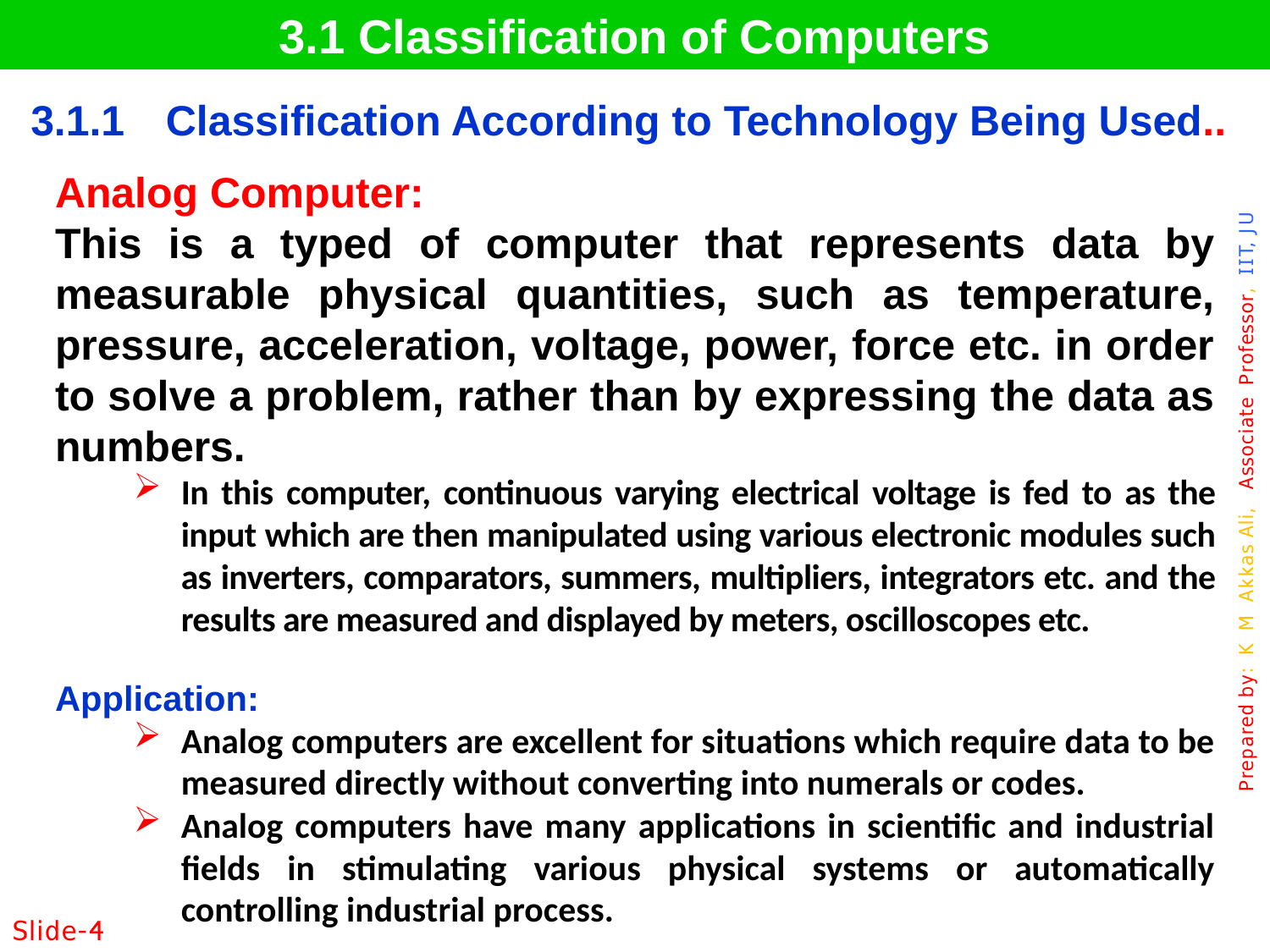

3.1 Classification of Computers
| 3.1.1 | Classification According to Technology Being Used.. |
| --- | --- |
Analog Computer:
This is a typed of computer that represents data by measurable physical quantities, such as temperature, pressure, acceleration, voltage, power, force etc. in order to solve a problem, rather than by expressing the data as numbers.
In this computer, continuous varying electrical voltage is fed to as the input which are then manipulated using various electronic modules such as inverters, comparators, summers, multipliers, integrators etc. and the results are measured and displayed by meters, oscilloscopes etc.

Application:
Analog computers are excellent for situations which require data to be measured directly without converting into numerals or codes.
Analog computers have many applications in scientific and industrial fields in stimulating various physical systems or automatically controlling industrial process.
Slide-4